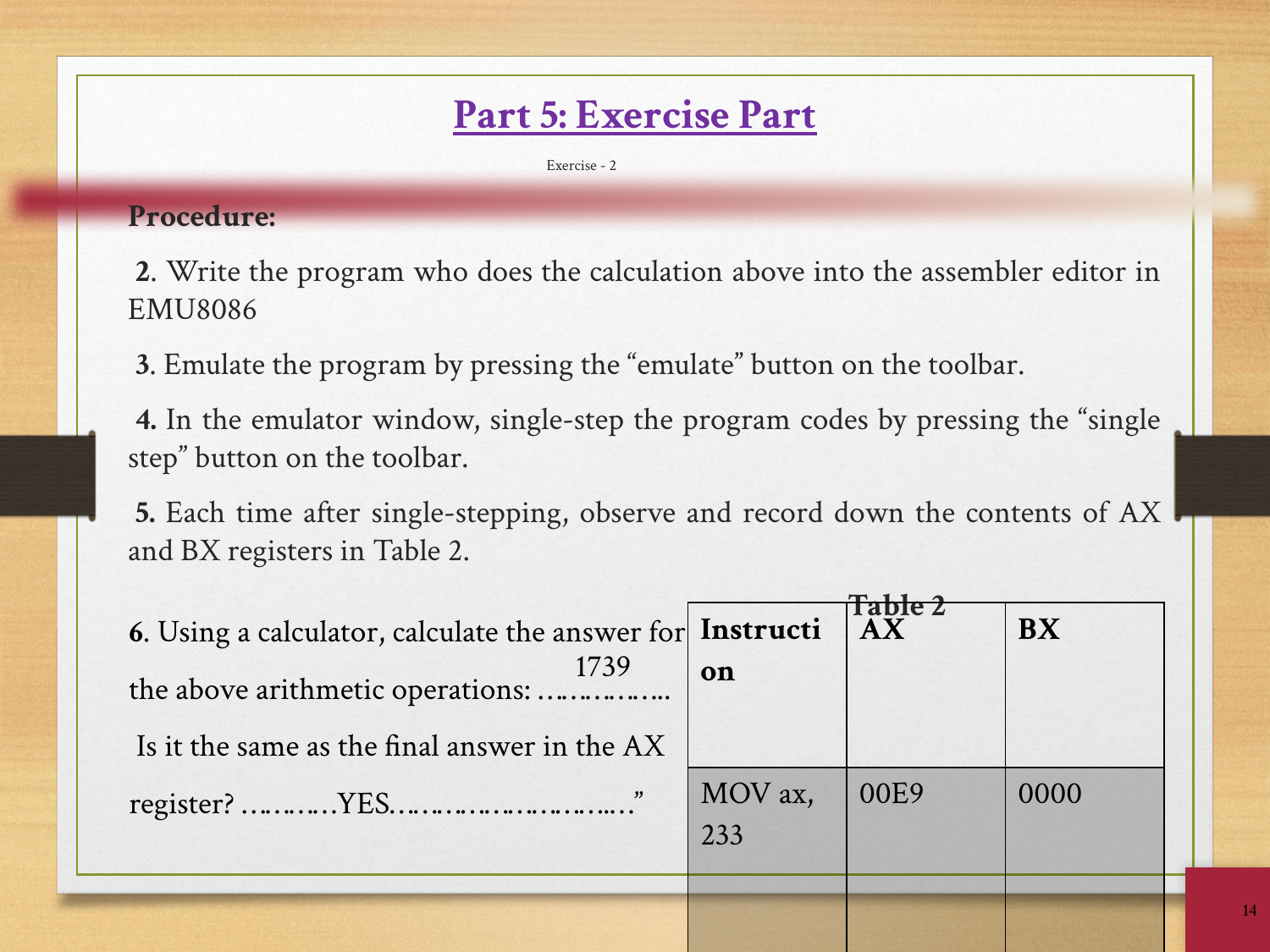

Part 5: Exercise Part
# Exercise - 2
Procedure:
 2. Write the program who does the calculation above into the assembler editor in EMU8086
 3. Emulate the program by pressing the “emulate” button on the toolbar.
 4. In the emulator window, single-step the program codes by pressing the “single step” button on the toolbar.
 5. Each time after single-stepping, observe and record down the contents of AX and BX registers in Table 2.
                                                                                                    Table 2

6. Using a calculator, calculate the answer for the above arithmetic operations: ……………..
 Is it the same as the final answer in the AX register? …………YES……………………….…”
| Instruction | AX | BX |
| --- | --- | --- |
| MOV ax, 233 | 00E9 | 0000 |
| SUB ax, 125 | 006C | 0000 |
| MOV bx, 14 | 006C | 000E |
| MUL bx | 05E8 | 000E |
| ADD ax, 227 | 06CB | 000E |
1739
14